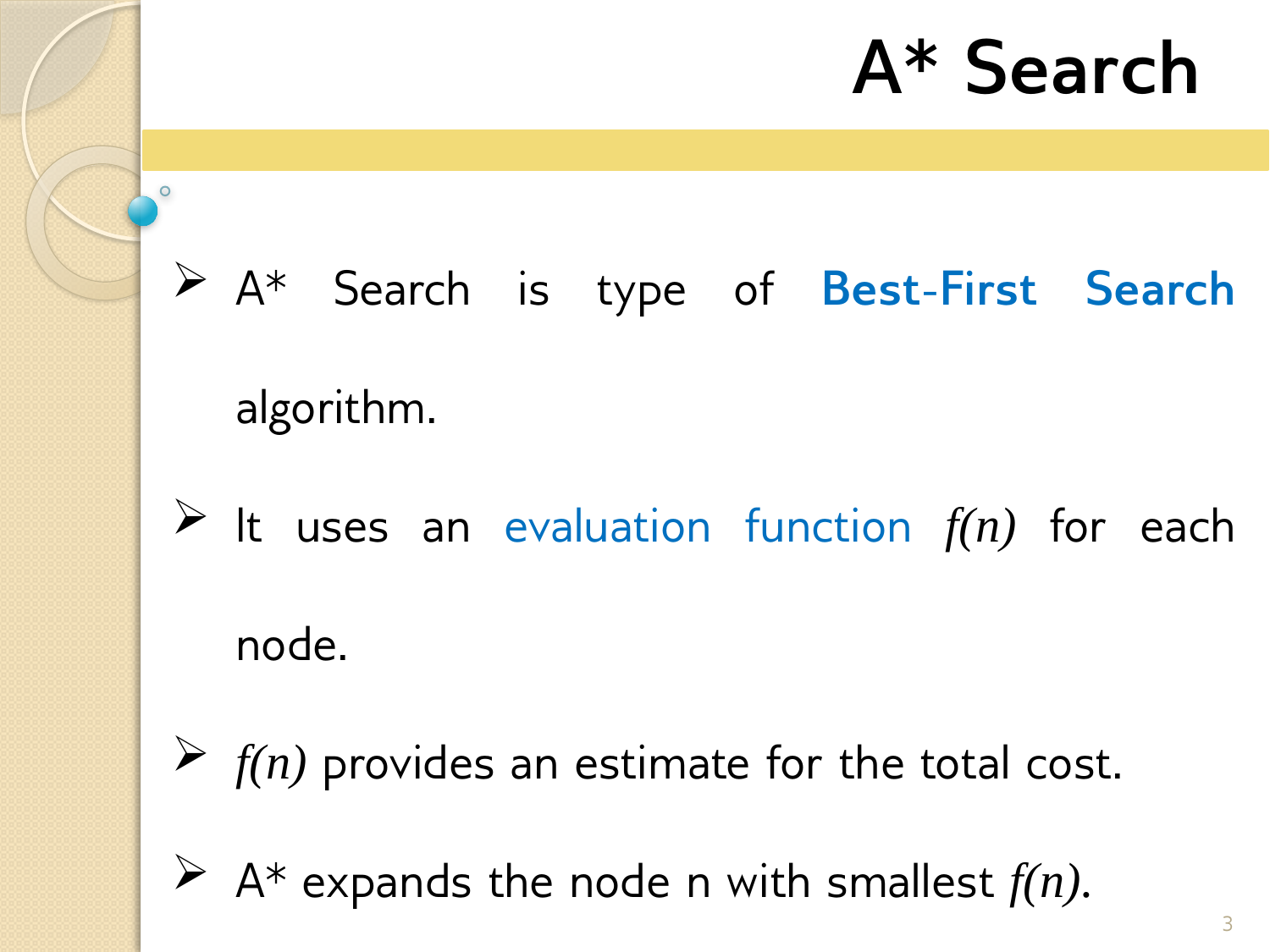

A* Search

A* Search is type of Best-First Search algorithm.
It uses an evaluation function f(n) for each node.
f(n) provides an estimate for the total cost.
A* expands the node n with smallest f(n).
3